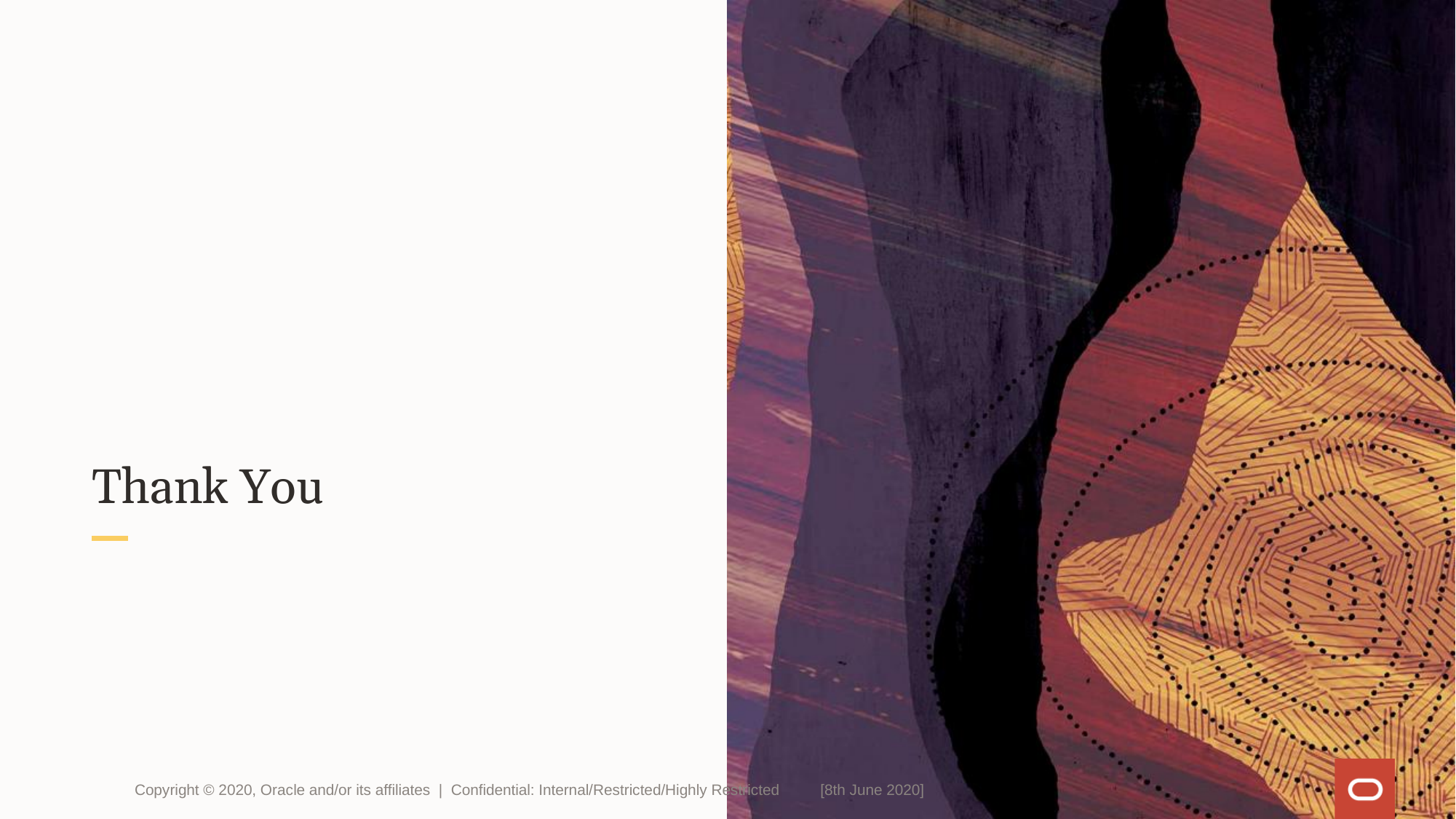

# Thank You
16
Copyright © 2020, Oracle and/or its affiliates  |  Confidential: Internal/Restricted/Highly Restricted
[8th June 2020]